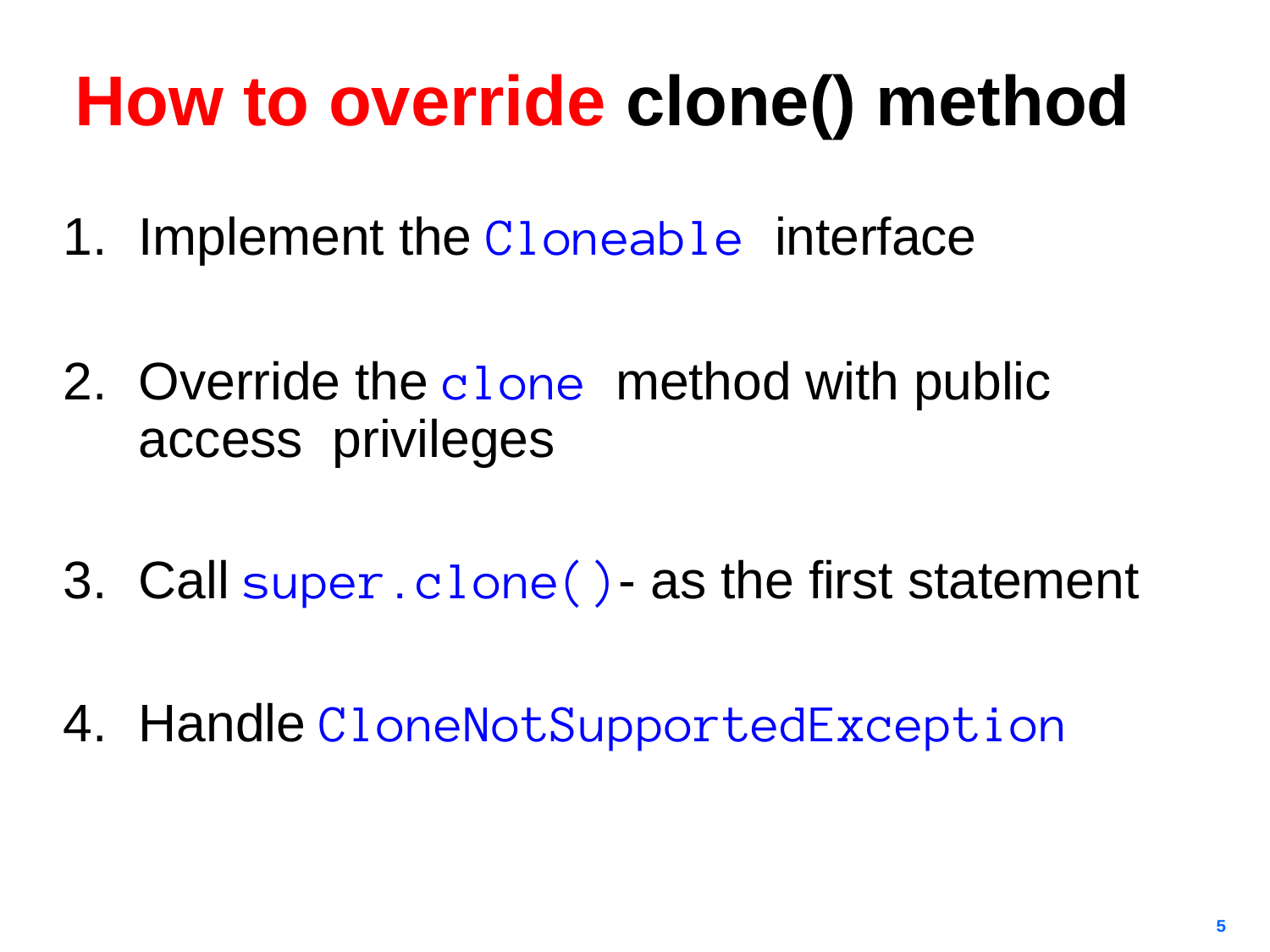

# How to override clone() method
Implement the Cloneable interface

Override the clone method with public access  privileges

Call super.clone()- as the first statement

Handle CloneNotSupportedException
5